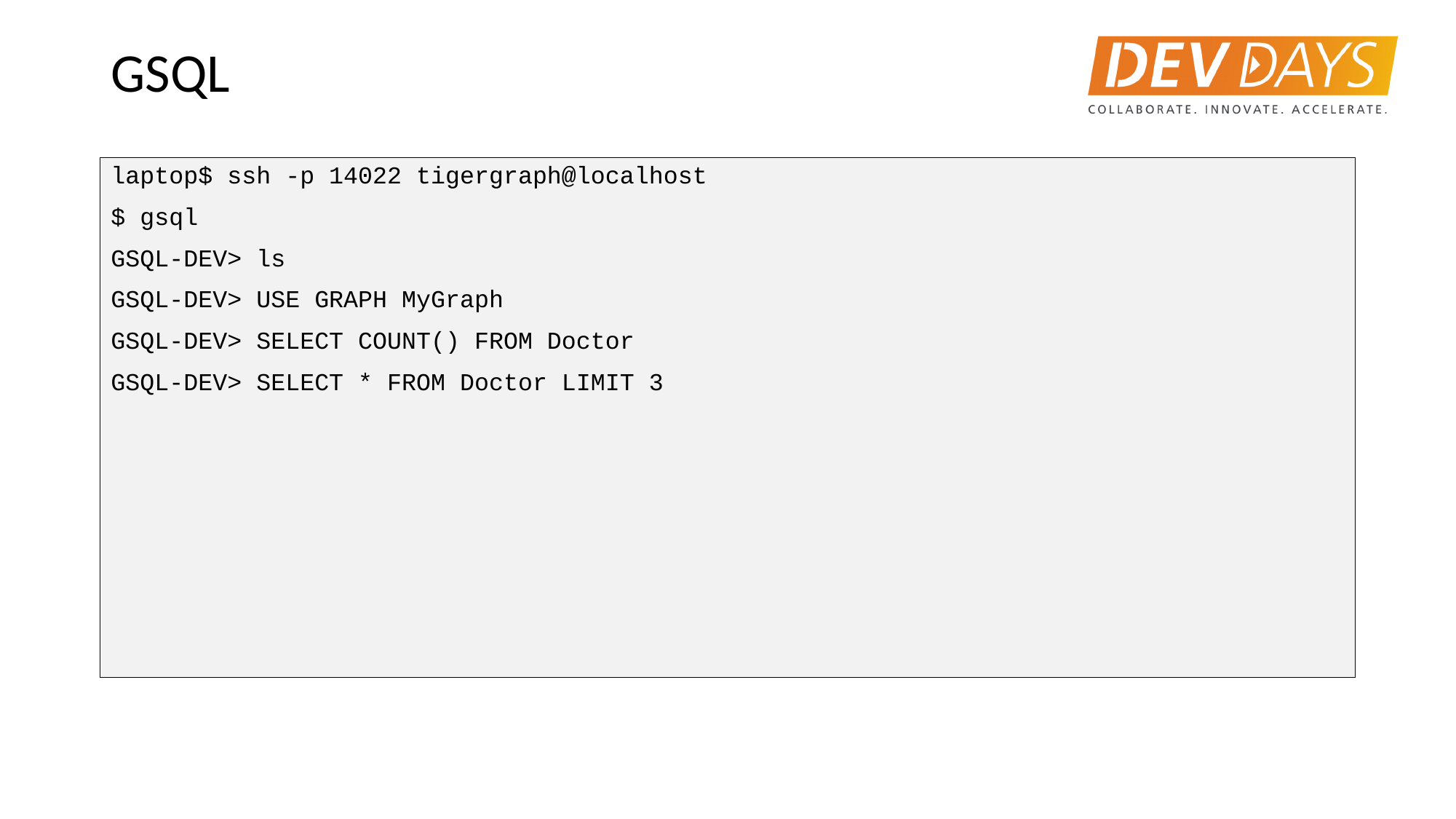

# GSQL
laptop$ ssh -p 14022 tigergraph@localhost
$ gsql
GSQL-DEV> ls
GSQL-DEV> USE GRAPH MyGraph
GSQL-DEV> SELECT COUNT() FROM Doctor
GSQL-DEV> SELECT * FROM Doctor LIMIT 3